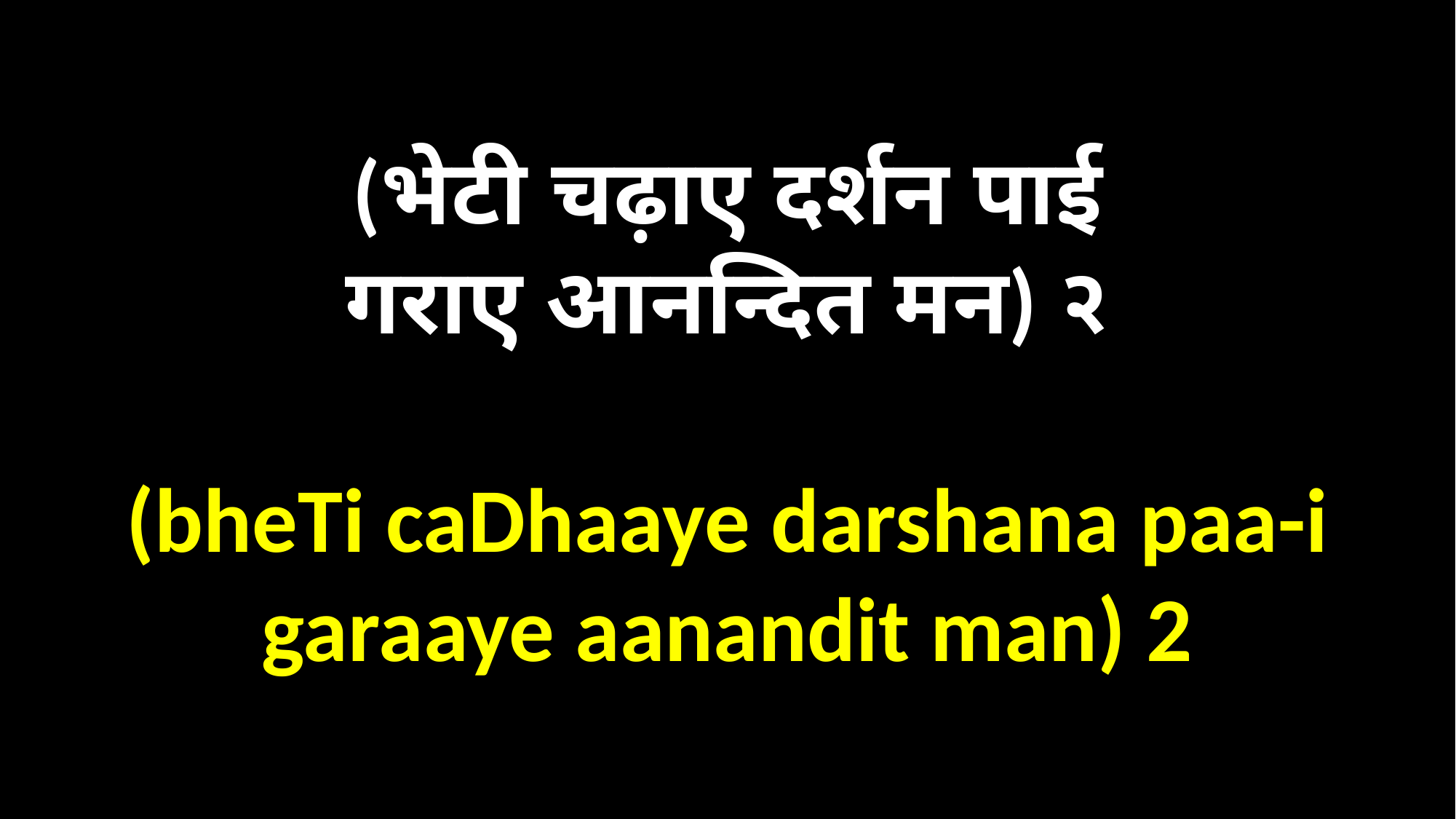

(भेटी चढ़ाए दर्शन पाई
गराए आनन्दित मन) २

(bheTi caDhaaye darshana paa-i
garaaye aanandit man) 2